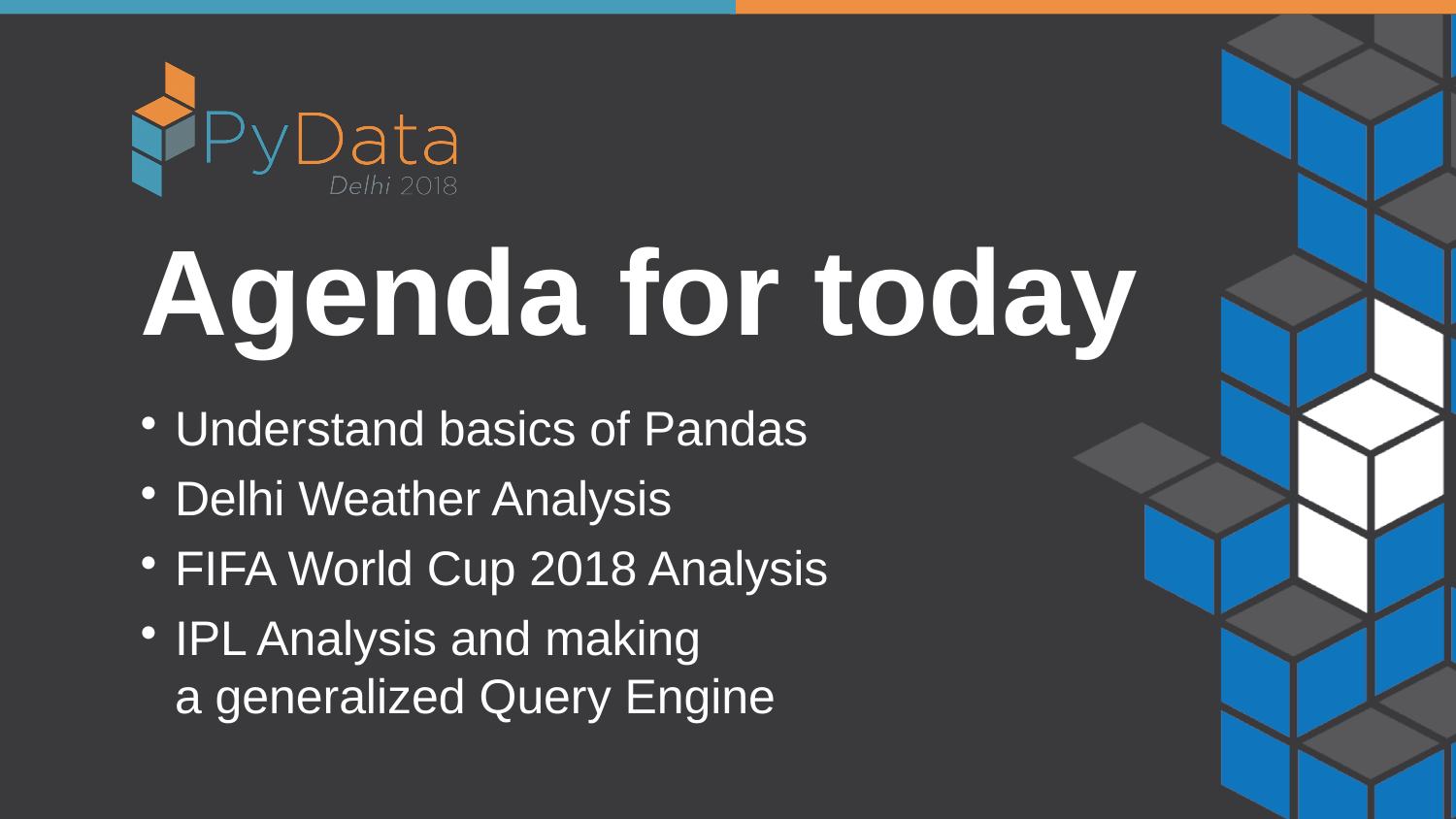

Agenda for today
Understand basics of Pandas
Delhi Weather Analysis
FIFA World Cup 2018 Analysis
IPL Analysis and making
a generalized Query Engine